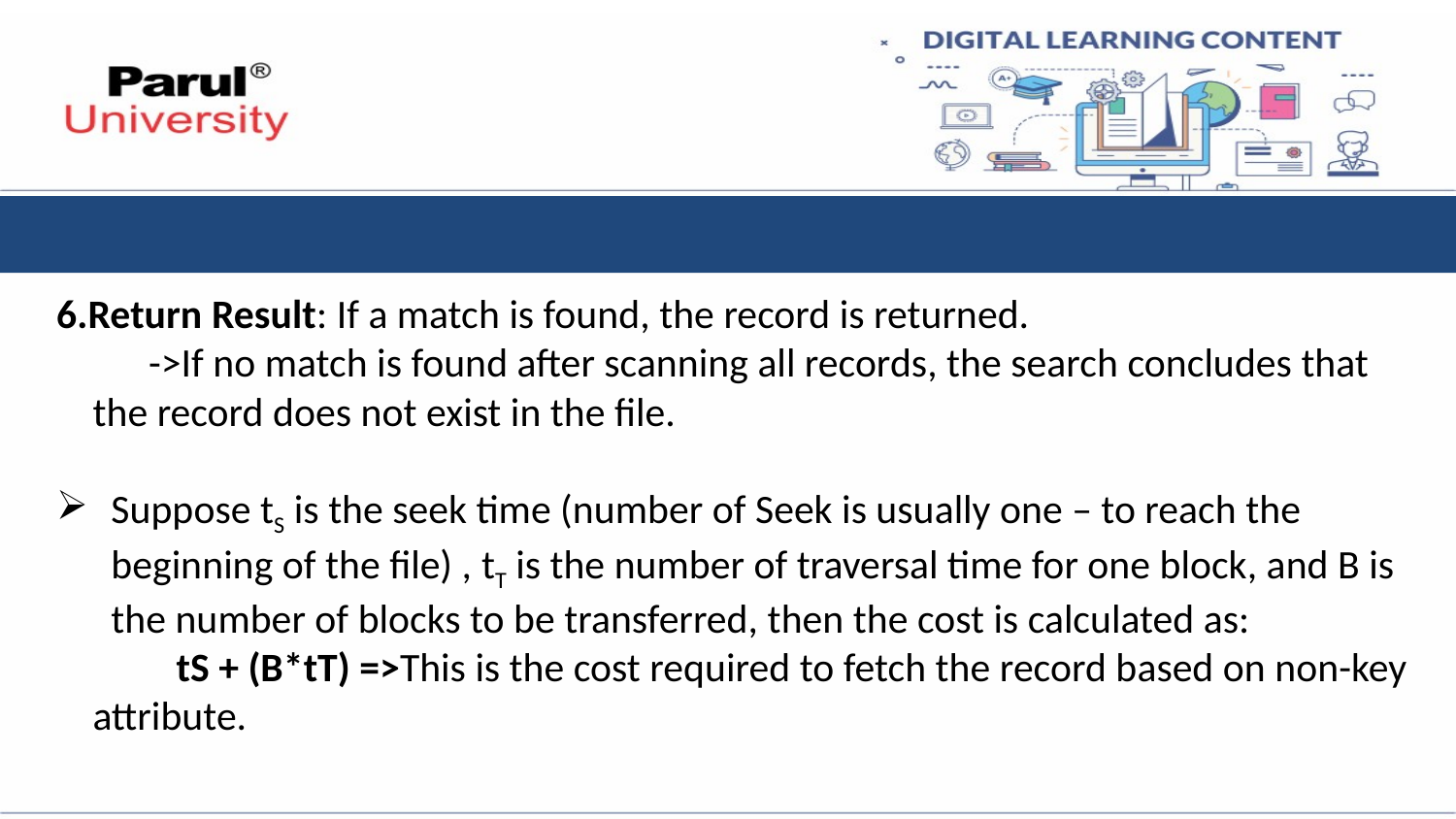

6.Return Result: If a match is found, the record is returned.
          ->If no match is found after scanning all records, the search concludes that      the record does not exist in the file.

Suppose tS is the seek time (number of Seek is usually one – to reach the beginning of the file) , tT is the number of traversal time for one block, and B is the number of blocks to be transferred, then the cost is calculated as:
             tS + (B*tT) =>This is the cost required to fetch the record based on non-key attribute.